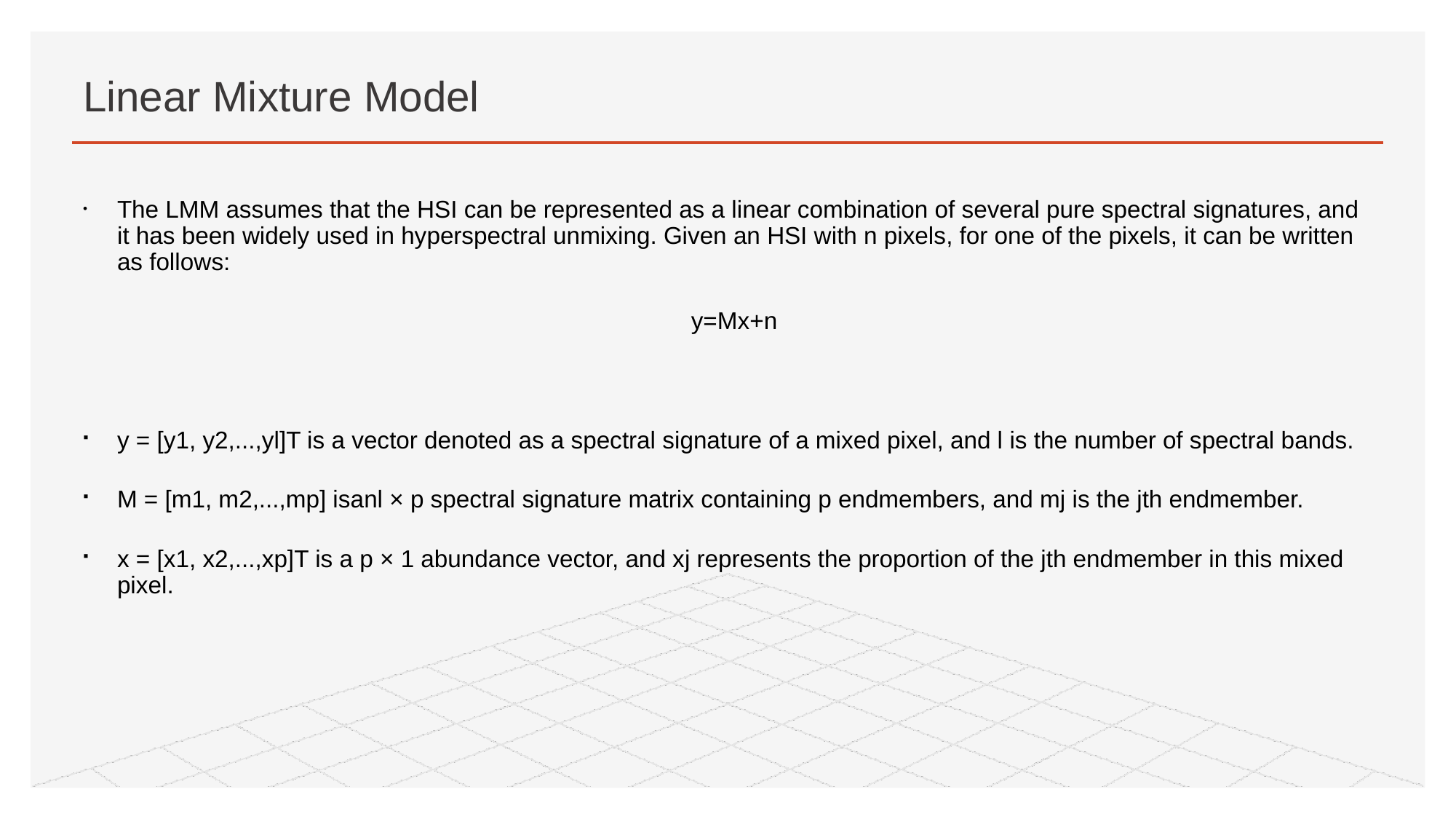

# Linear Mixture Model
The LMM assumes that the HSI can be represented as a linear combination of several pure spectral signatures, and it has been widely used in hyperspectral unmixing. Given an HSI with n pixels, for one of the pixels, it can be written as follows:
  y=Mx+n

y = [y1, y2,...,yl]T is a vector denoted as a spectral signature of a mixed pixel, and l is the number of spectral bands.
M = [m1, m2,...,mp] isanl × p spectral signature matrix containing p endmembers, and mj is the jth endmember.
x = [x1, x2,...,xp]T is a p × 1 abundance vector, and xj represents the proportion of the jth endmember in this mixed pixel.